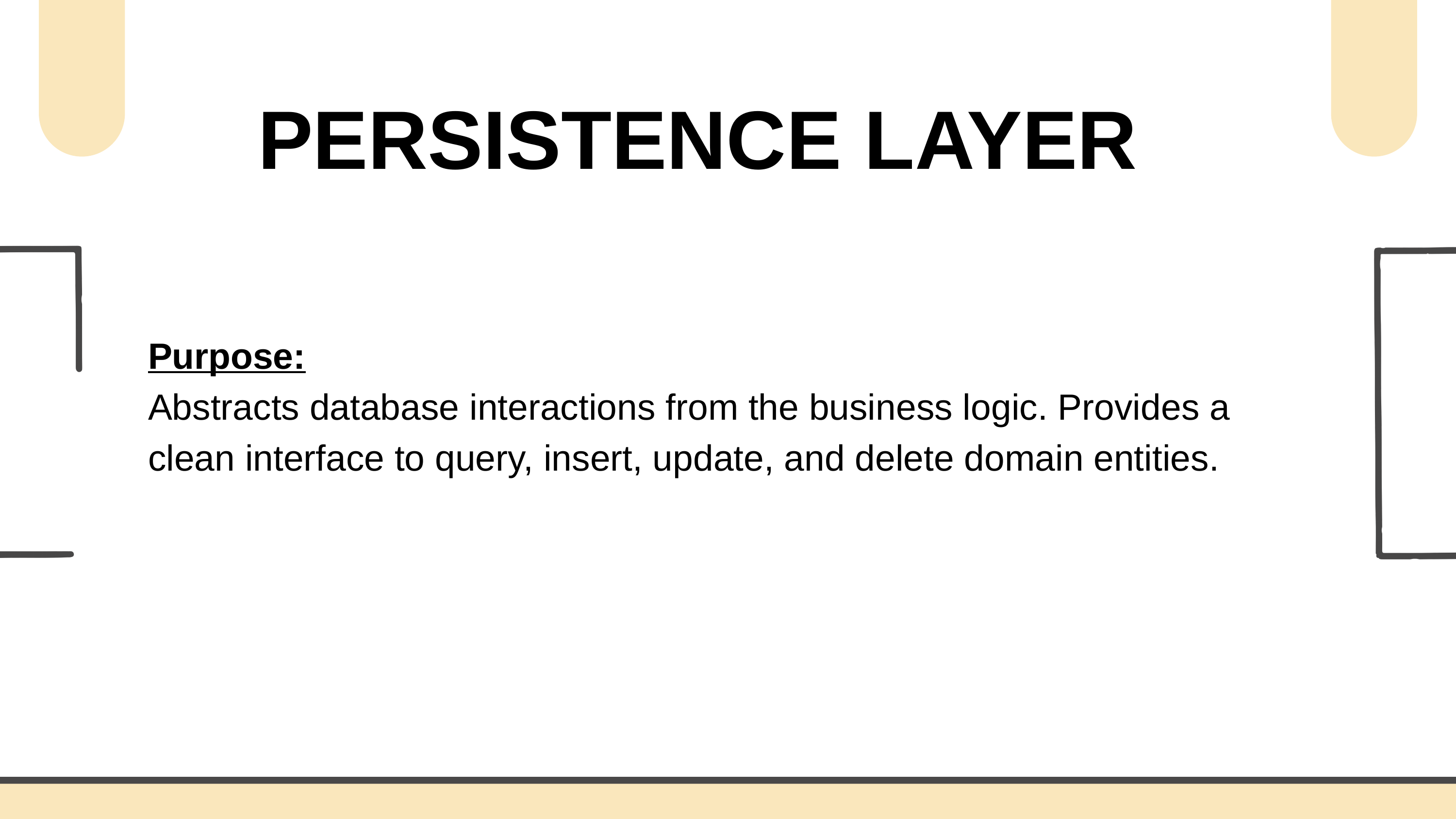

PERSISTENCE LAYER

Purpose:
Abstracts database interactions from the business logic. Provides a clean interface to query, insert, update, and delete domain entities.